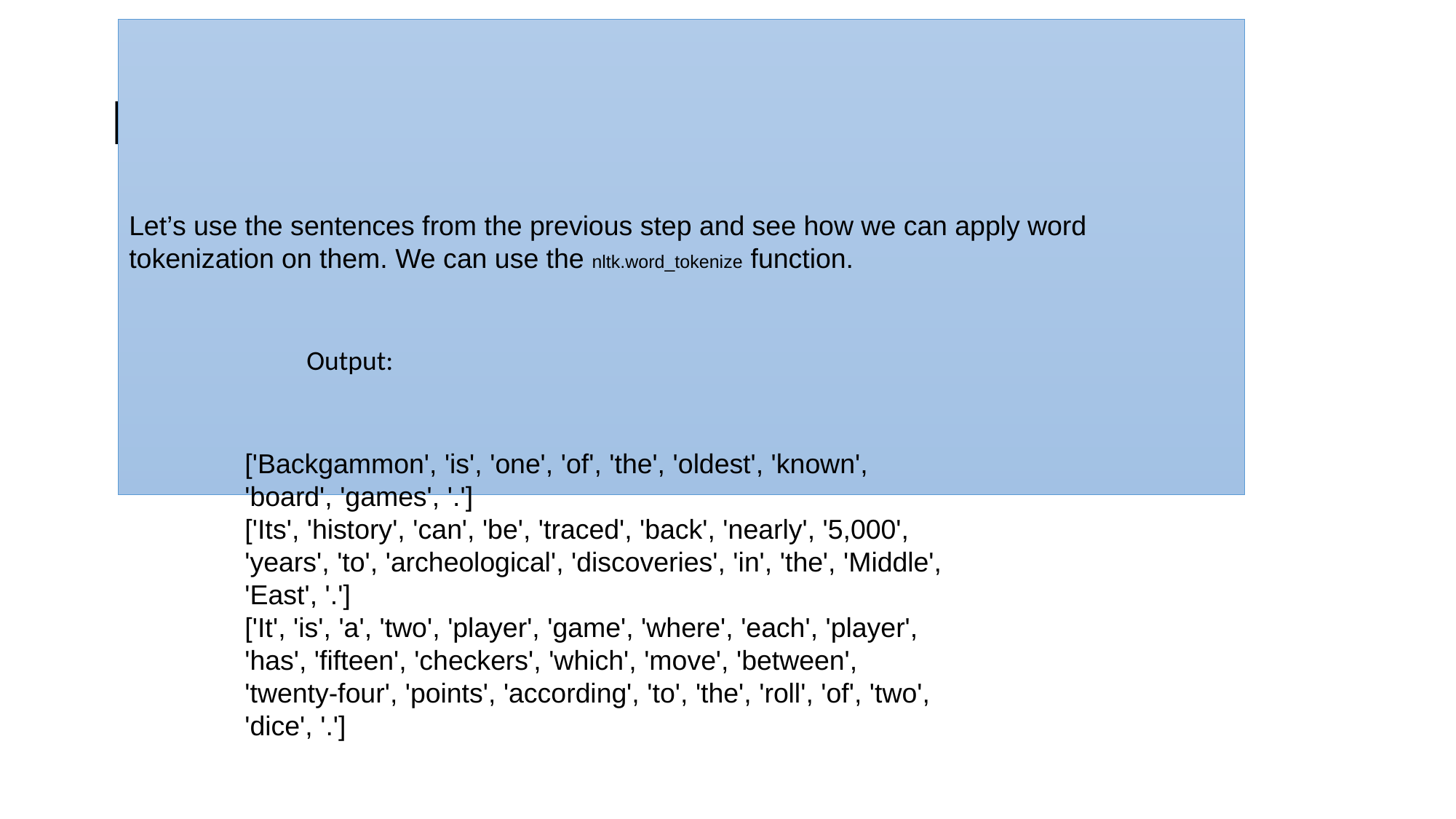

# Example:
Let’s use the sentences from the previous step and see how we can apply word tokenization on them. We can use the nltk.word_tokenize function.

Output:
['Backgammon', 'is', 'one', 'of', 'the', 'oldest', 'known', 'board', 'games', '.']
['Its', 'history', 'can', 'be', 'traced', 'back', 'nearly', '5,000', 'years', 'to', 'archeological', 'discoveries', 'in', 'the', 'Middle', 'East', '.']
['It', 'is', 'a', 'two', 'player', 'game', 'where', 'each', 'player', 'has', 'fifteen', 'checkers', 'which', 'move', 'between', 'twenty-four', 'points', 'according', 'to', 'the', 'roll', 'of', 'two', 'dice', '.']